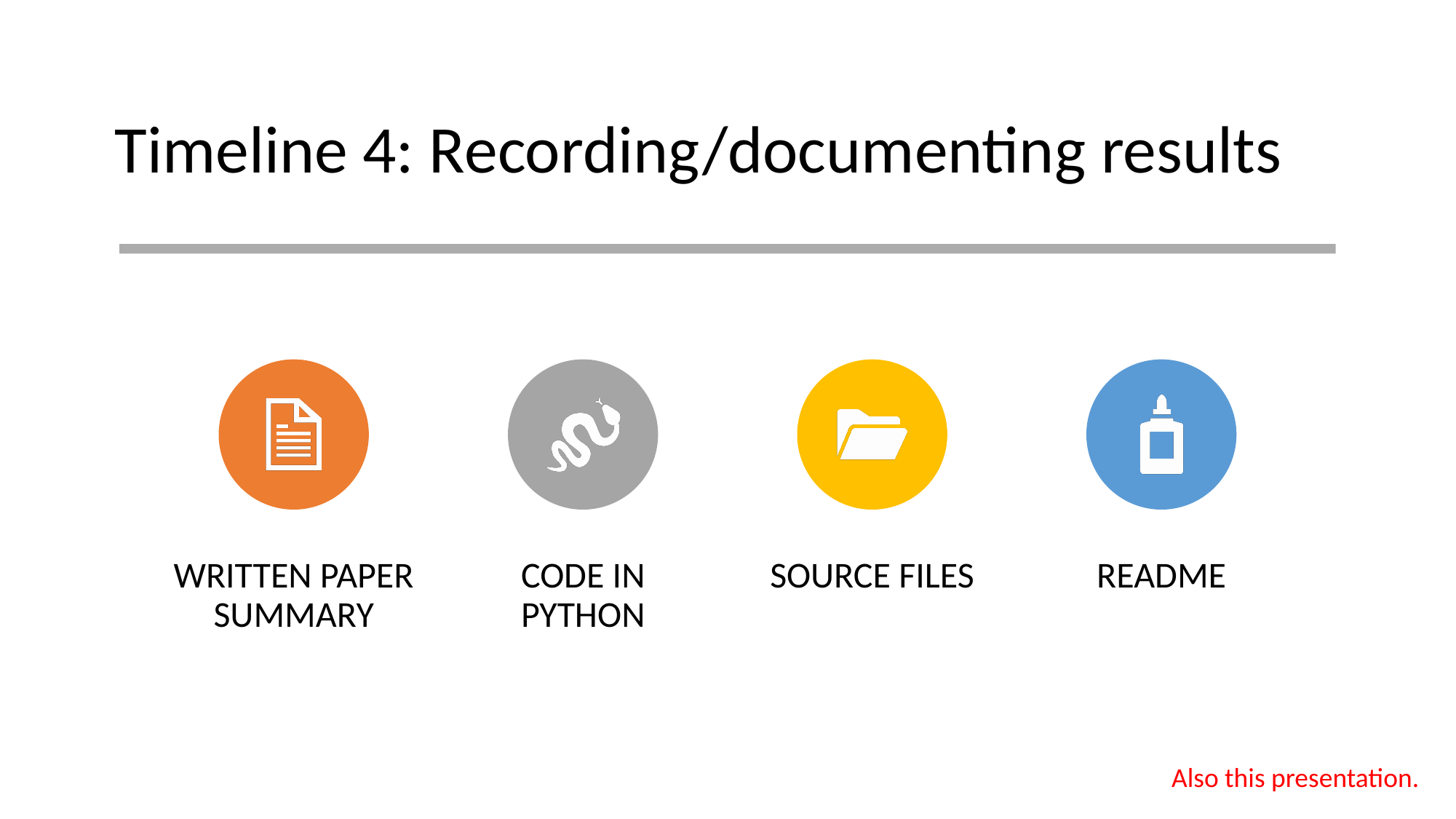

# Timeline 4: Recording/documenting results

Written paper summary
Code in Python
Source files
README
Also this presentation.